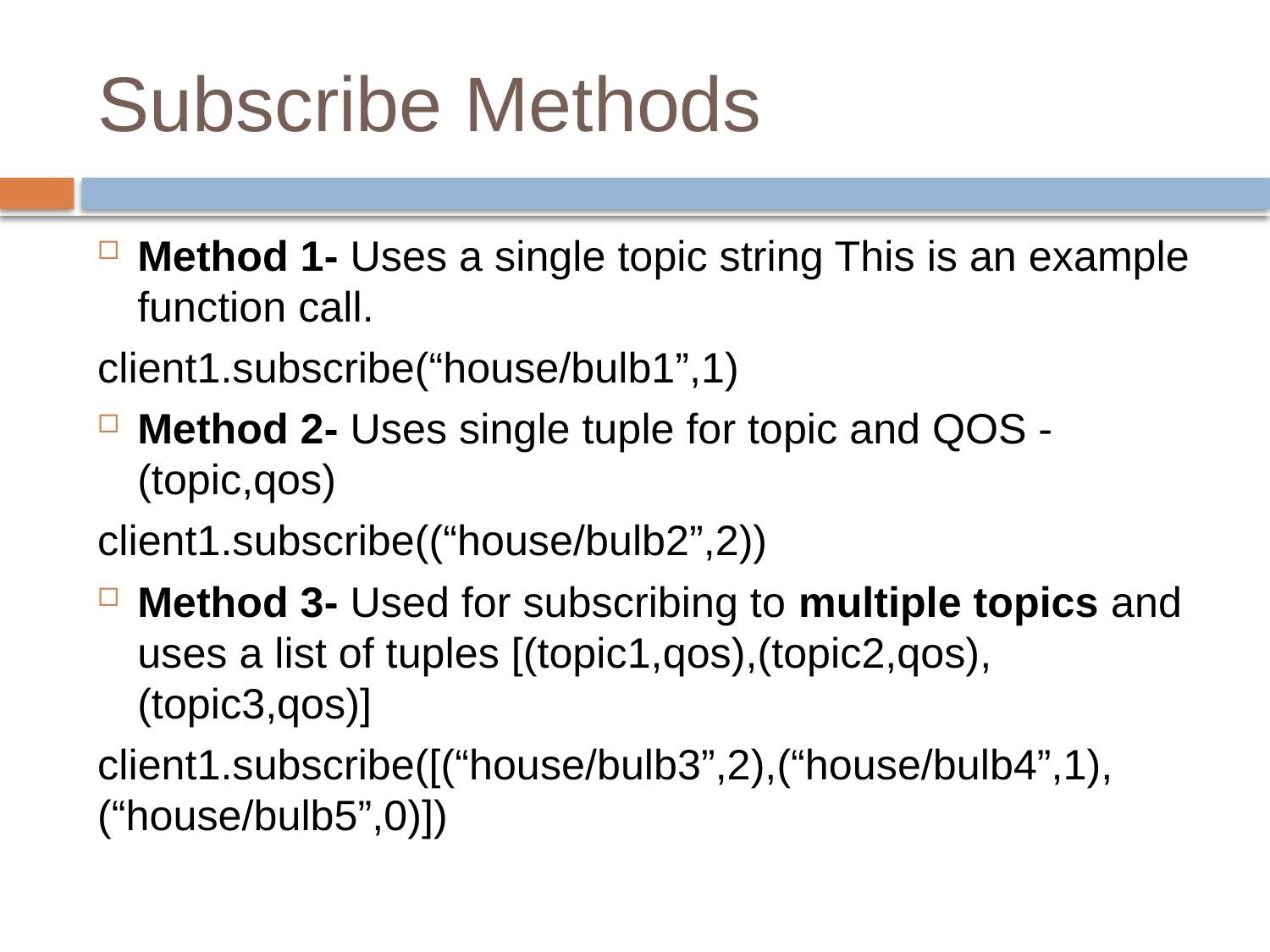

# Subscribe Methods
Method 1- Uses a single topic string This is an example function call.
client1.subscribe(“house/bulb1”,1)
Method 2- Uses single tuple for topic and QOS -(topic,qos)
client1.subscribe((“house/bulb2”,2))
Method 3- Used for subscribing to multiple topics and uses a list of tuples [(topic1,qos),(topic2,qos),(topic3,qos)]
client1.subscribe([(“house/bulb3”,2),(“house/bulb4”,1),(“house/bulb5”,0)])